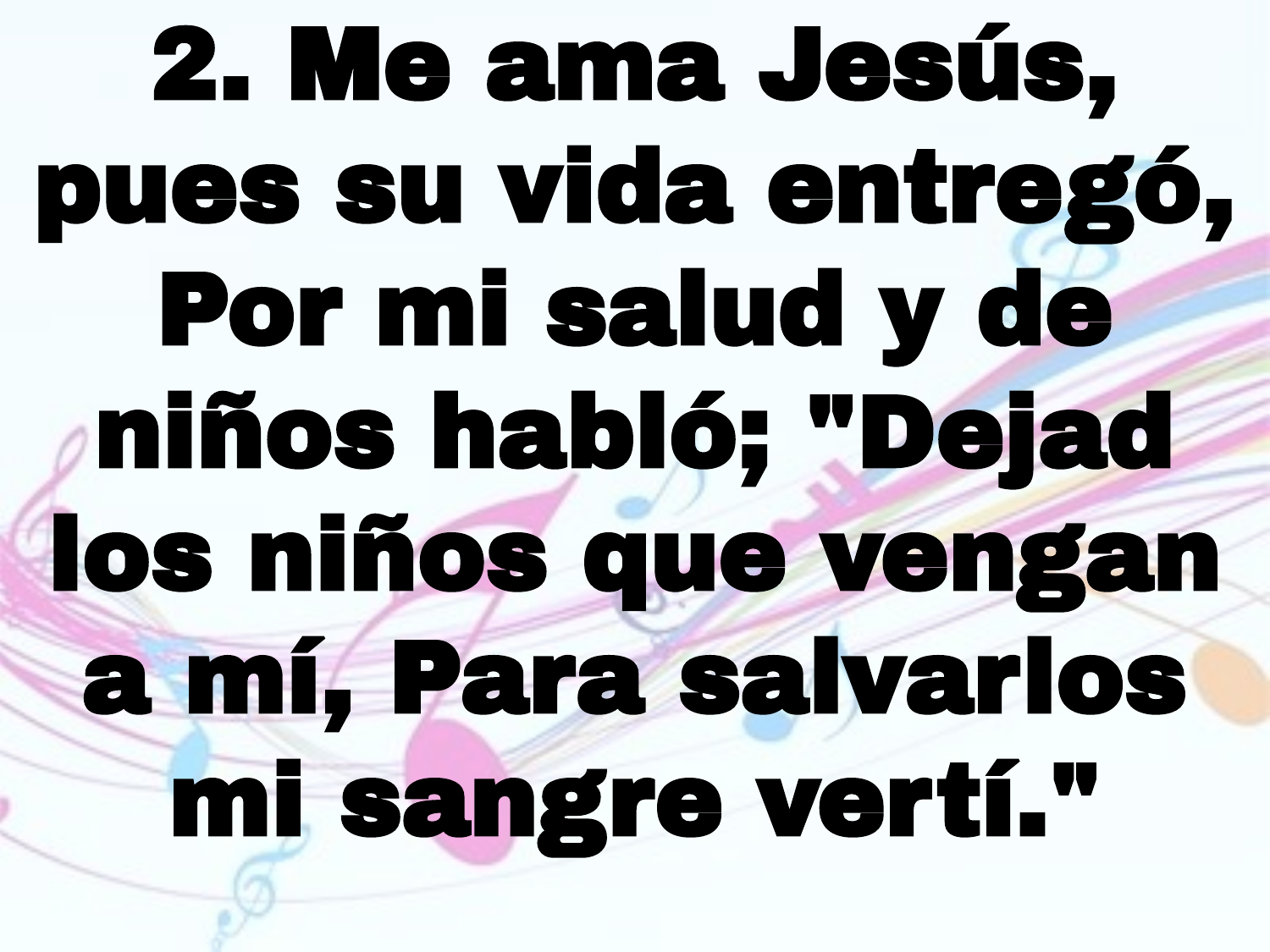

2. Me ama Jesús, pues su vida entregó,
Por mi salud y de niños habló; "Dejad los niños que vengan a mí, Para salvarlos mi sangre vertí."